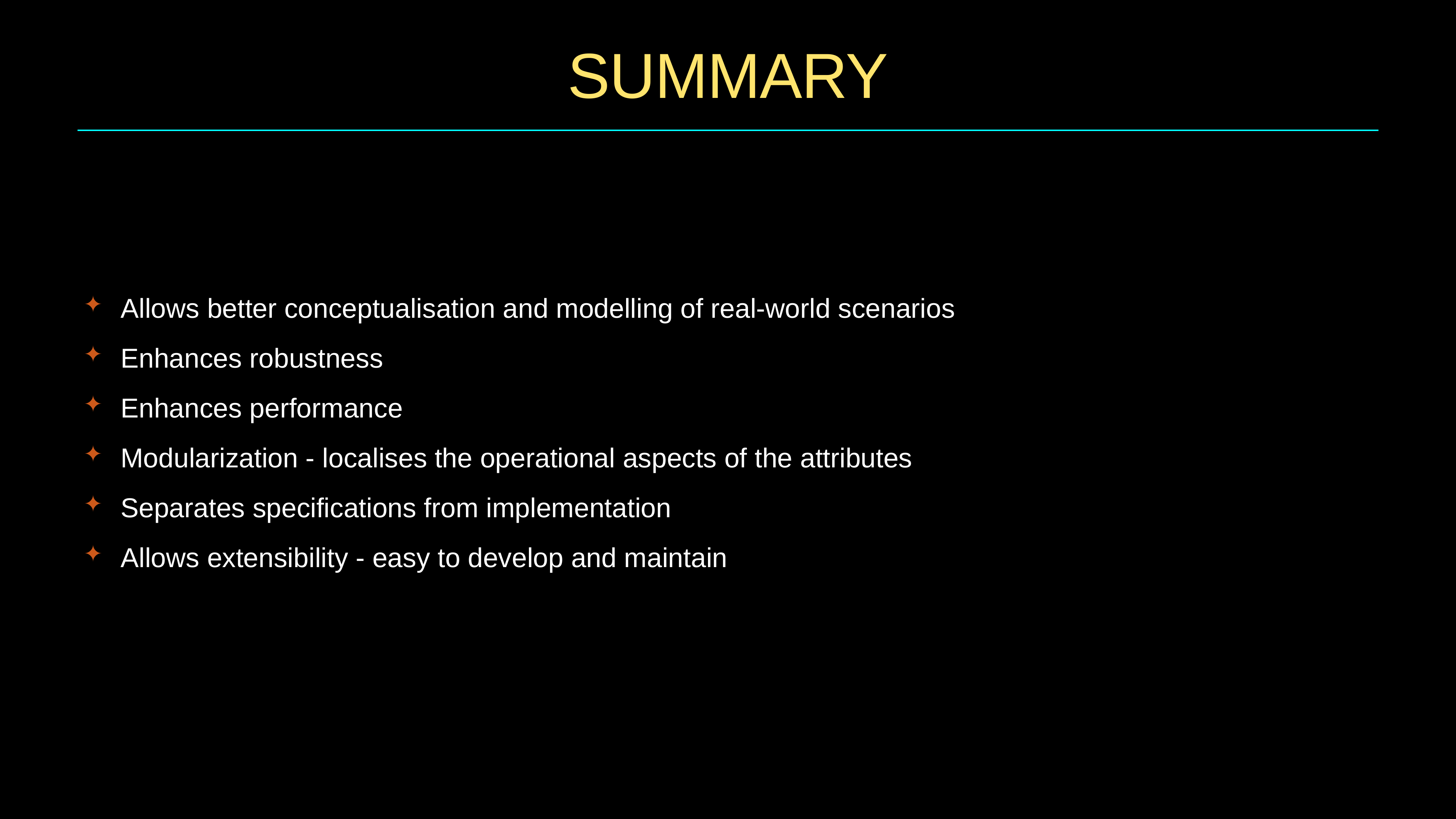

# Summary

Allows better conceptualisation and modelling of real-world scenarios
Enhances robustness
Enhances performance
Modularization - localises the operational aspects of the attributes
Separates specifications from implementation
Allows extensibility - easy to develop and maintain
14